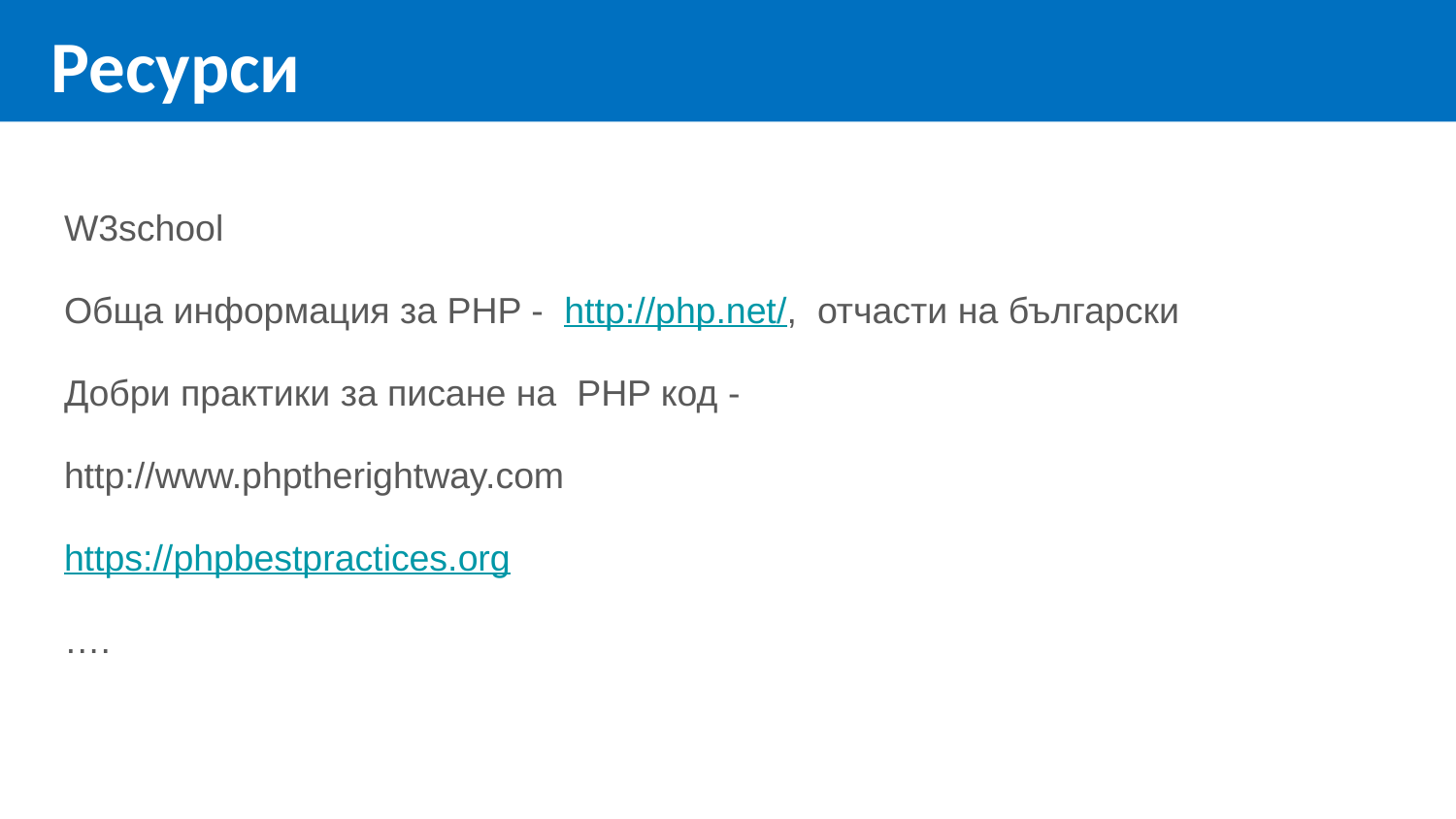

Ресурси
W3school
Обща информация за PHP -  http://php.net/,  отчасти на български
Добри практики за писане на  PHP код -
http://www.phptherightway.com
https://phpbestpractices.org
….